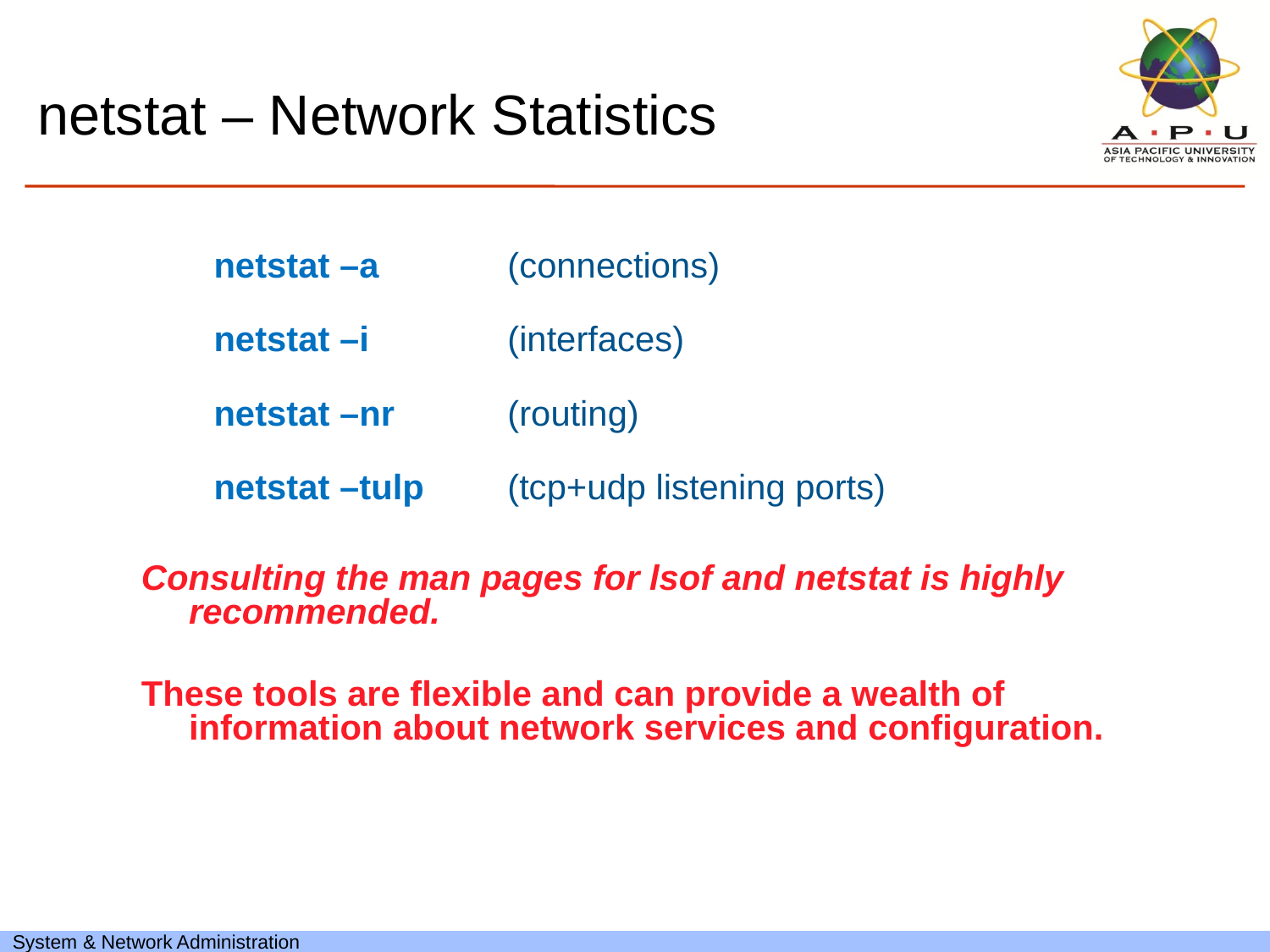

netstat – Network Statistics
netstat –a 	(connections)
netstat –i 		(interfaces)
netstat –nr	(routing)
netstat –tulp	(tcp+udp listening ports)

Consulting the man pages for lsof and netstat is highly recommended.

These tools are flexible and can provide a wealth of information about network services and configuration.